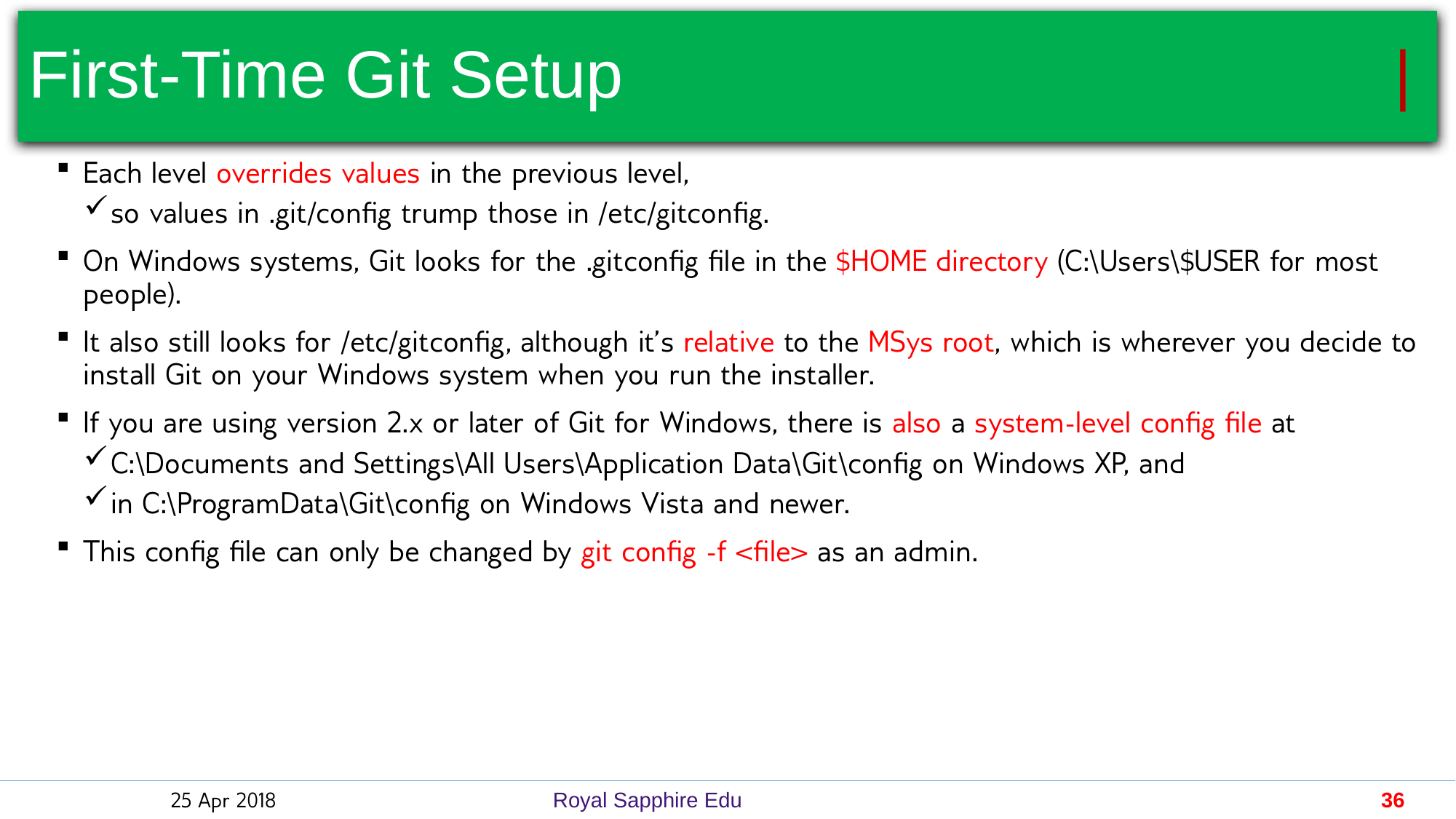

# First-Time Git Setup							   |
Each level overrides values in the previous level,
so values in .git/config trump those in /etc/gitconfig.
On Windows systems, Git looks for the .gitconfig file in the $HOME directory (C:\Users\$USER for most people).
It also still looks for /etc/gitconfig, although it’s relative to the MSys root, which is wherever you decide to install Git on your Windows system when you run the installer.
If you are using version 2.x or later of Git for Windows, there is also a system-level config file at
C:\Documents and Settings\All Users\Application Data\Git\config on Windows XP, and
in C:\ProgramData\Git\config on Windows Vista and newer.
This config file can only be changed by git config -f <file> as an admin.
25 Apr 2018
Royal Sapphire Edu
36